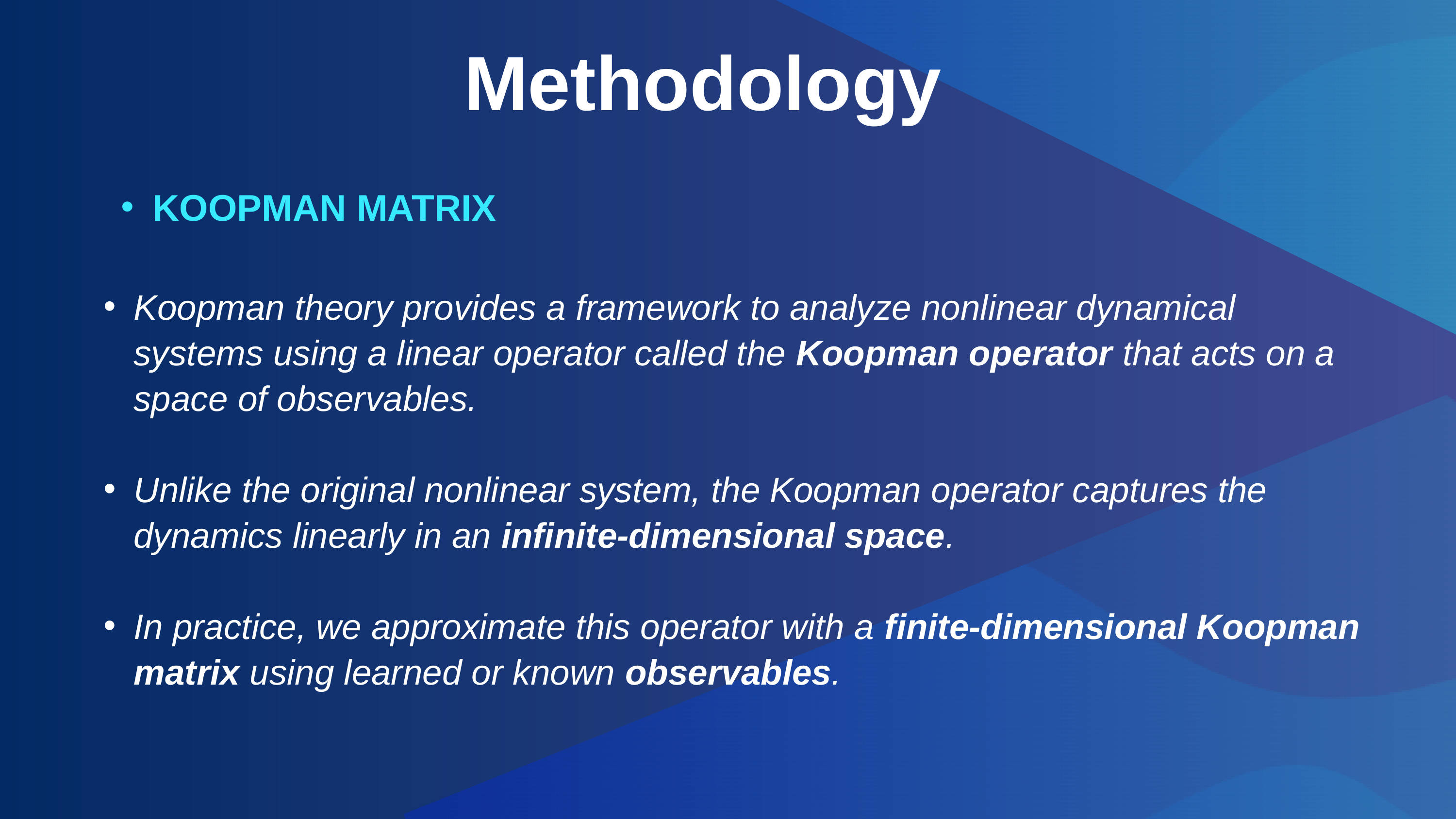

Methodology
KOOPMAN MATRIX
Koopman theory provides a framework to analyze nonlinear dynamical systems using a linear operator called the Koopman operator that acts on a space of observables.

Unlike the original nonlinear system, the Koopman operator captures the dynamics linearly in an infinite-dimensional space.

In practice, we approximate this operator with a finite-dimensional Koopman matrix using learned or known observables.